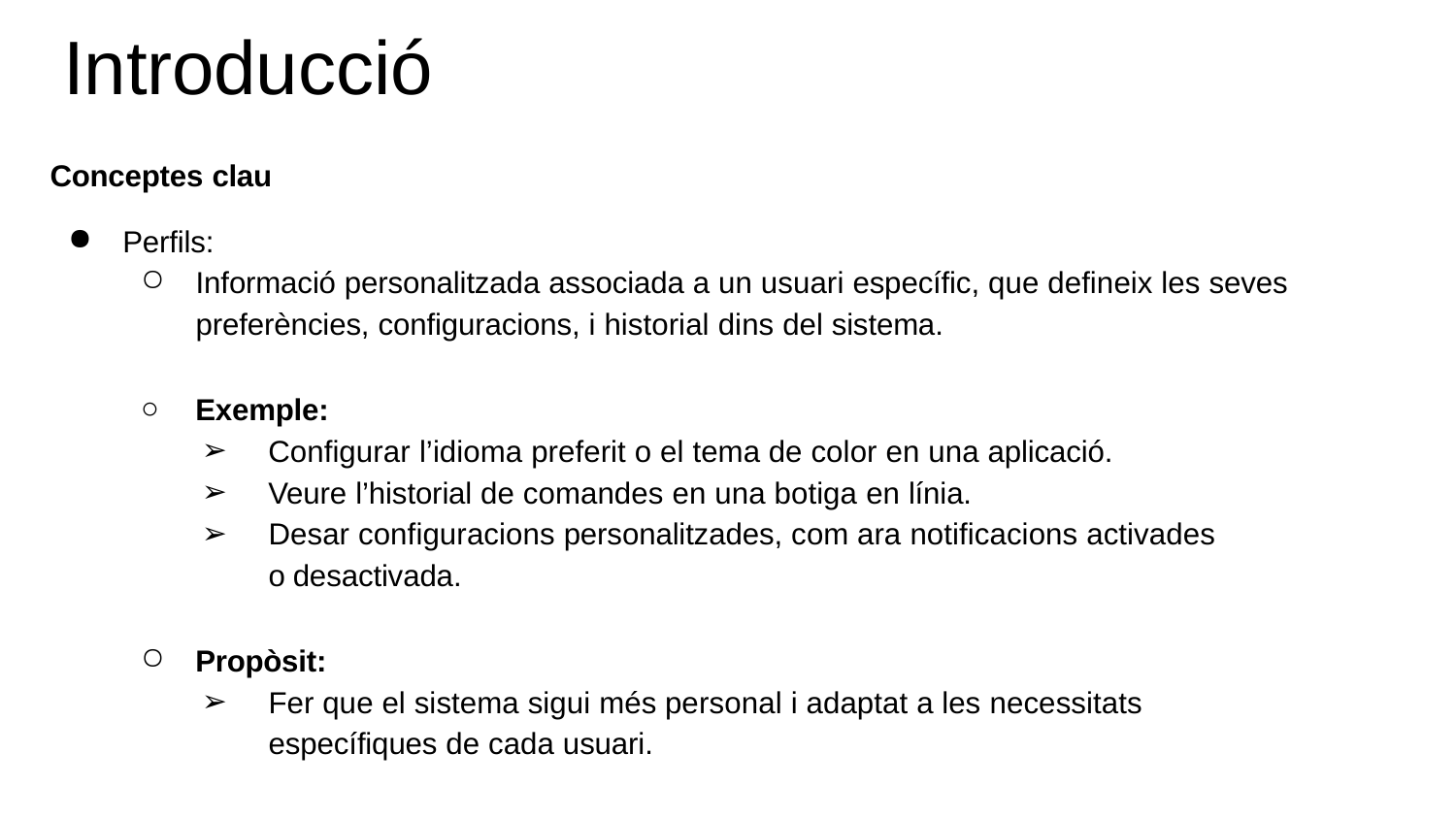

# Introducció
Conceptes clau
Perfils:
Informació personalitzada associada a un usuari específic, que defineix les seves preferències, configuracions, i historial dins del sistema.

Exemple:
Configurar l’idioma preferit o el tema de color en una aplicació.
Veure l’historial de comandes en una botiga en línia.
Desar configuracions personalitzades, com ara notificacions activades o desactivada.

Propòsit:
Fer que el sistema sigui més personal i adaptat a les necessitats específiques de cada usuari.